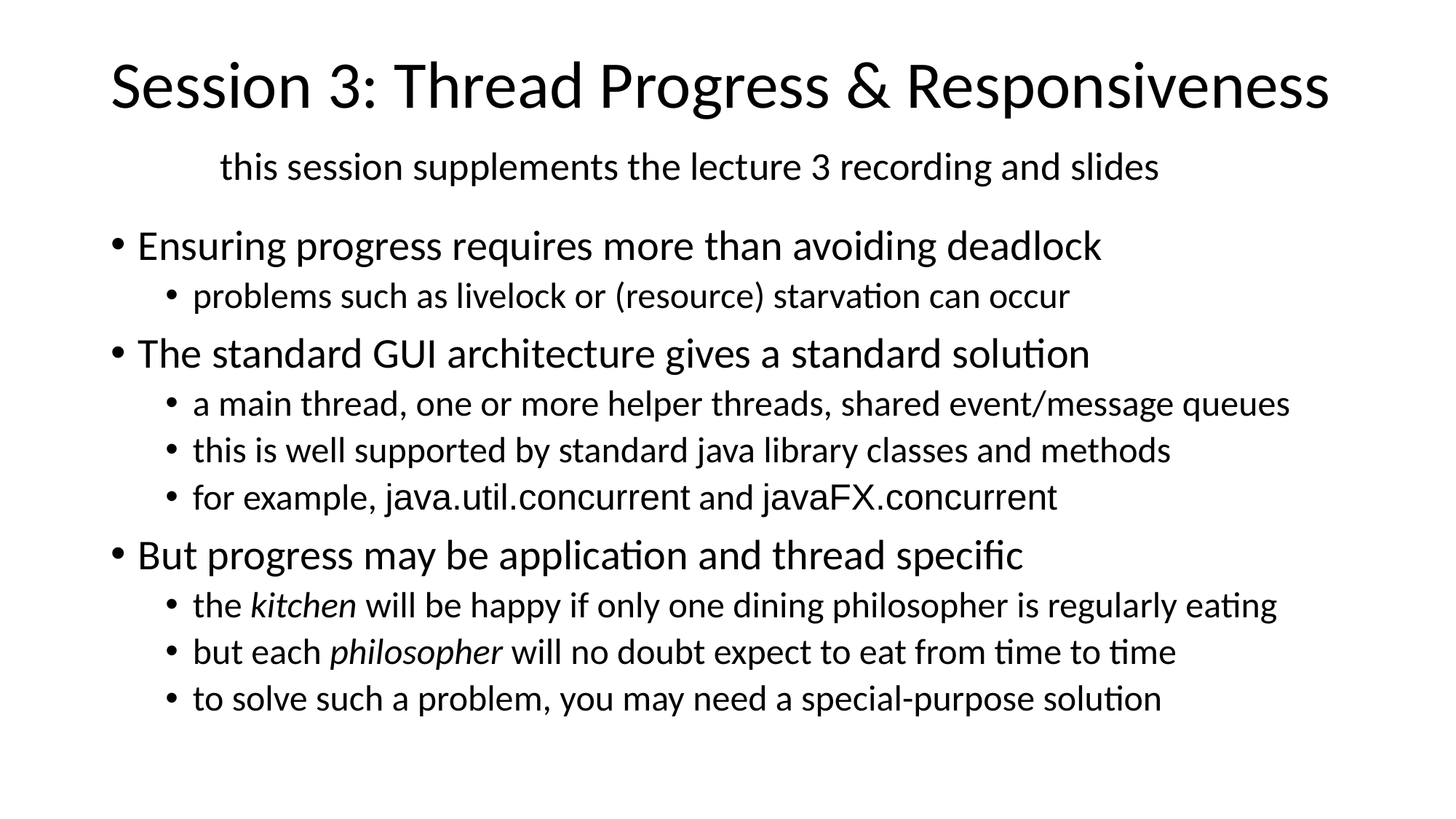

# Session 3: Thread Progress & Responsiveness this session supplements the lecture 3 recording and slides
Ensuring progress requires more than avoiding deadlock
problems such as livelock or (resource) starvation can occur
The standard GUI architecture gives a standard solution
a main thread, one or more helper threads, shared event/message queues
this is well supported by standard java library classes and methods
for example, java.util.concurrent and javaFX.concurrent
But progress may be application and thread specific
the kitchen will be happy if only one dining philosopher is regularly eating
but each philosopher will no doubt expect to eat from time to time
to solve such a problem, you may need a special-purpose solution